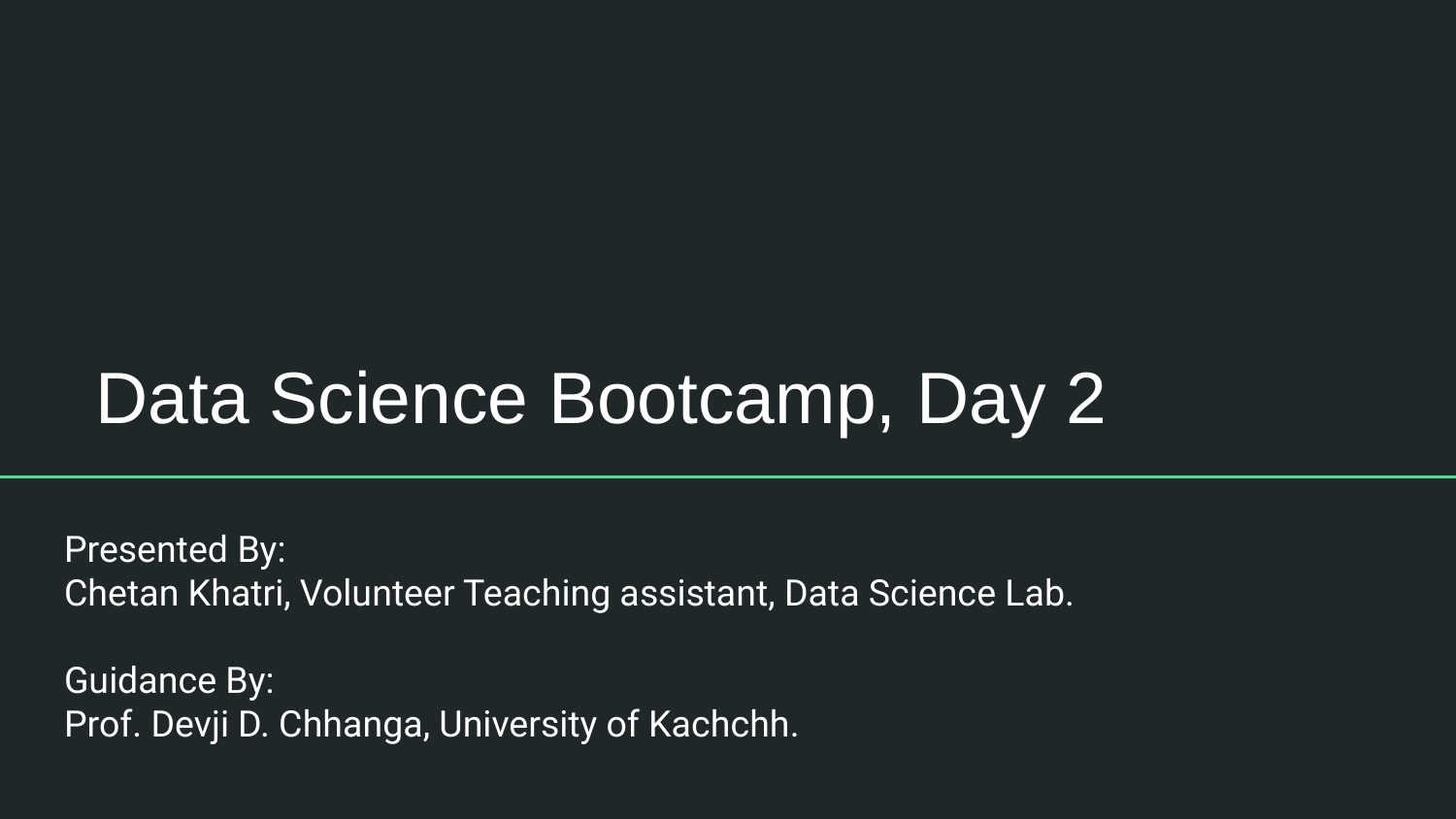

# Data Science Bootcamp, Day 2
Presented By:
Chetan Khatri, Volunteer Teaching assistant, Data Science Lab.

Guidance By:
Prof. Devji D. Chhanga, University of Kachchh.